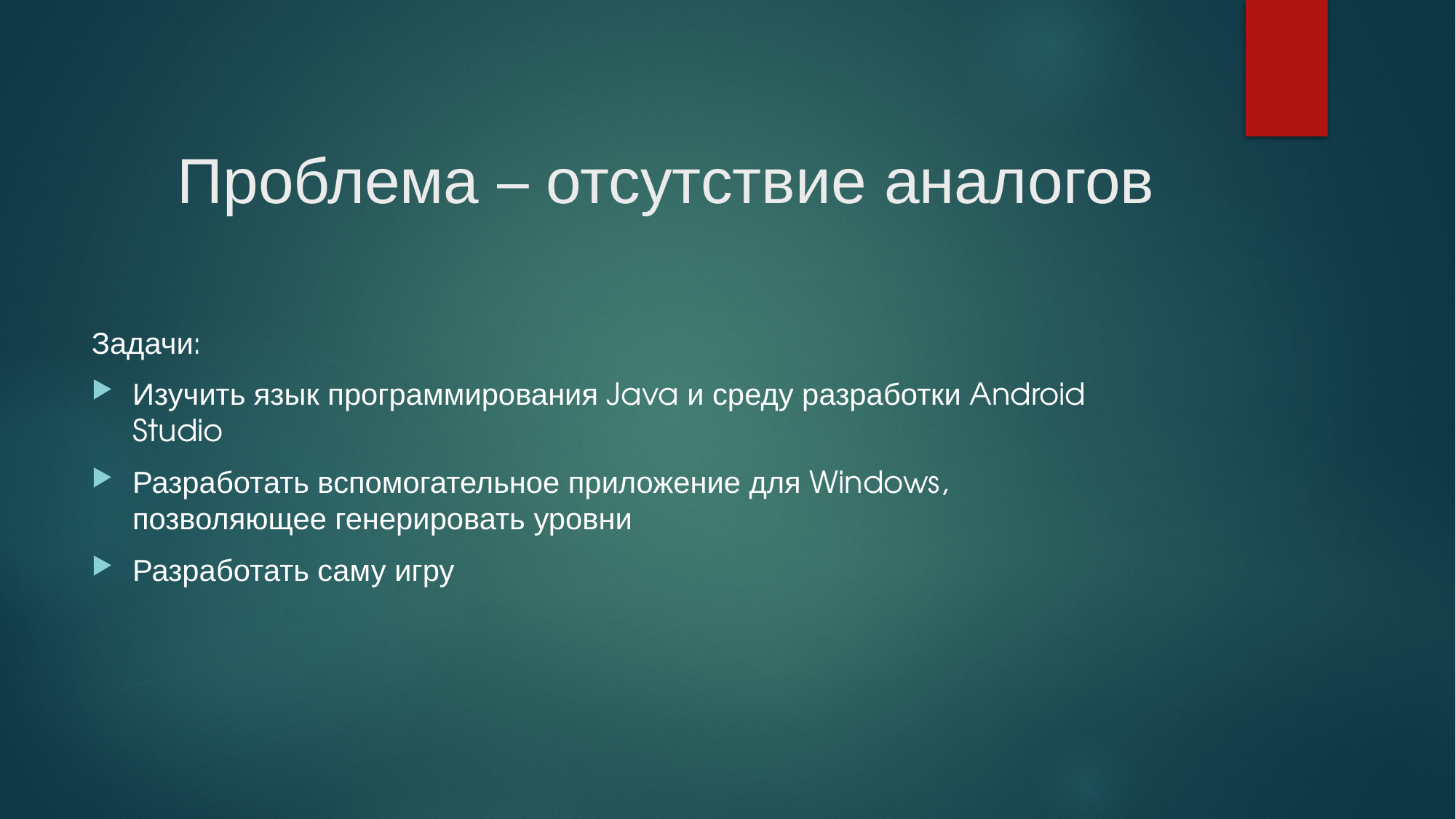

# Проблема – отсутствие аналогов
Задачи:
Изучить язык программирования Java и среду разработки Android Studio
Разработать вспомогательное приложение для Windows, позволяющее генерировать уровни
Разработать саму игру